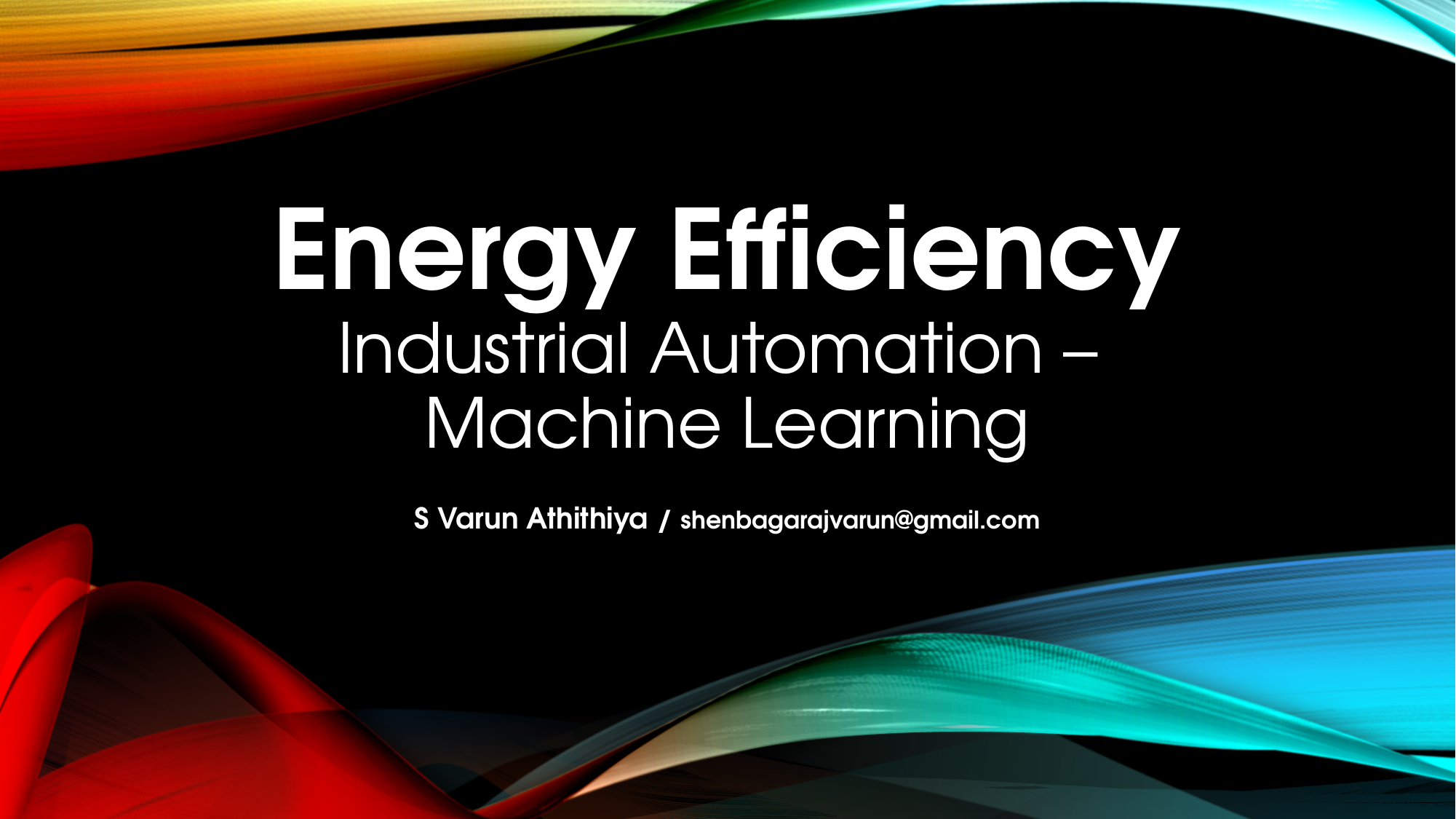

# Energy Efficiency Industrial Automation – Machine Learning
S Varun Athithiya / shenbagarajvarun@gmail.com